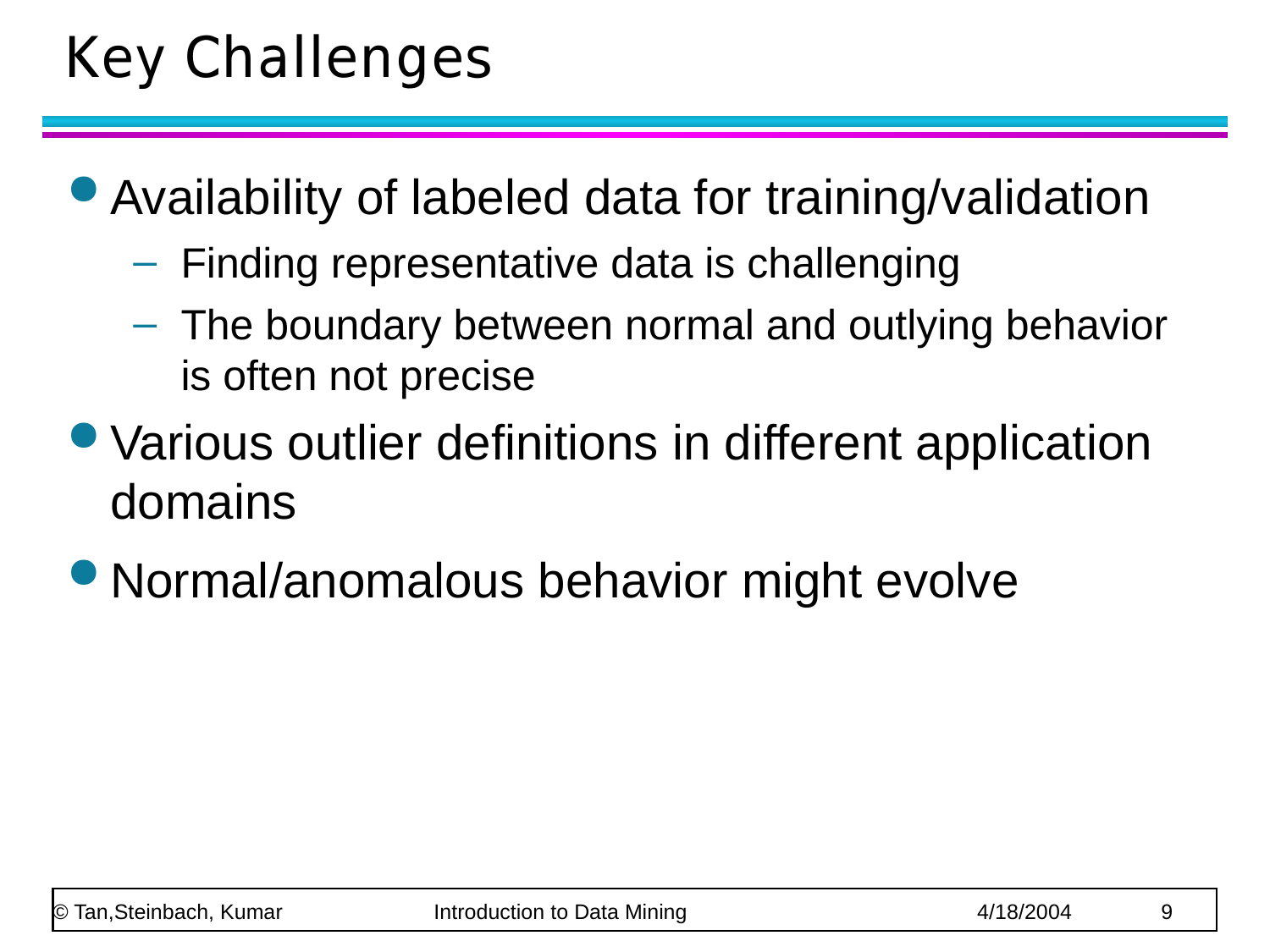

# Key Challenges
Availability of labeled data for training/validation
Finding representative data is challenging
The boundary between normal and outlying behavior is often not precise
Various outlier definitions in different application domains
Normal/anomalous behavior might evolve